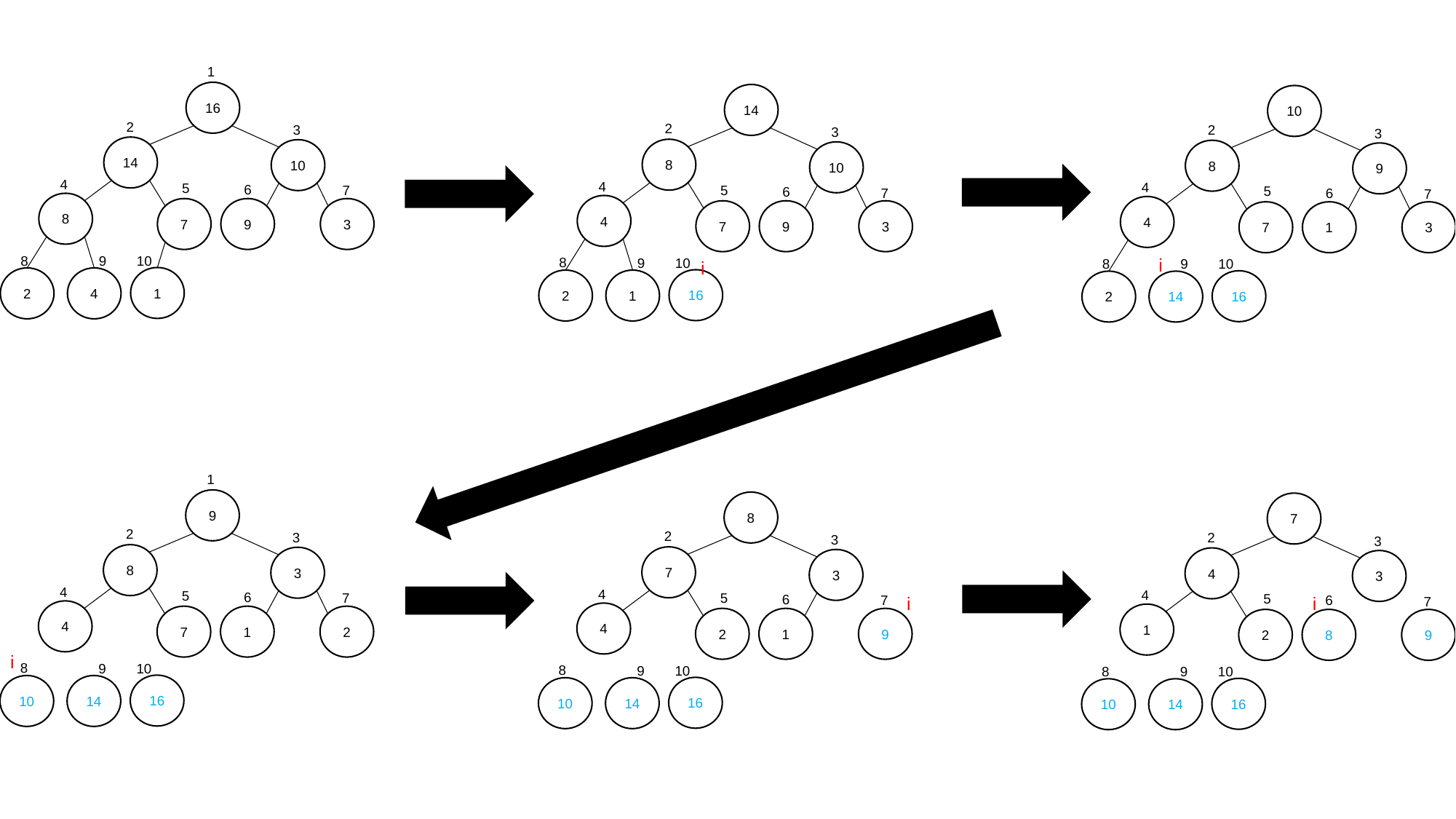

1
16
14
10
2
2
2
3
3
3
14
8
10
8
10
9

4
4
4
5
6
5
7
5
6
7
6
7
8
4
4
7
9
3
7
9
3
7
1
3
8
10
9
8
i
10
9
8
10
9
i
1
2
4
16
2
1
16
2
14

1
9
8
7
2
2
2
3
3
3
8
7
3
4
3
3

4
4
4
5
6
5
7
5
6
7
6
i
i
7
4
4
1
7
1
2
2
1
9
2
8
9
i
8
10
9
8
10
9
8
10
9
16
10
14
16
10
14
16
10
14